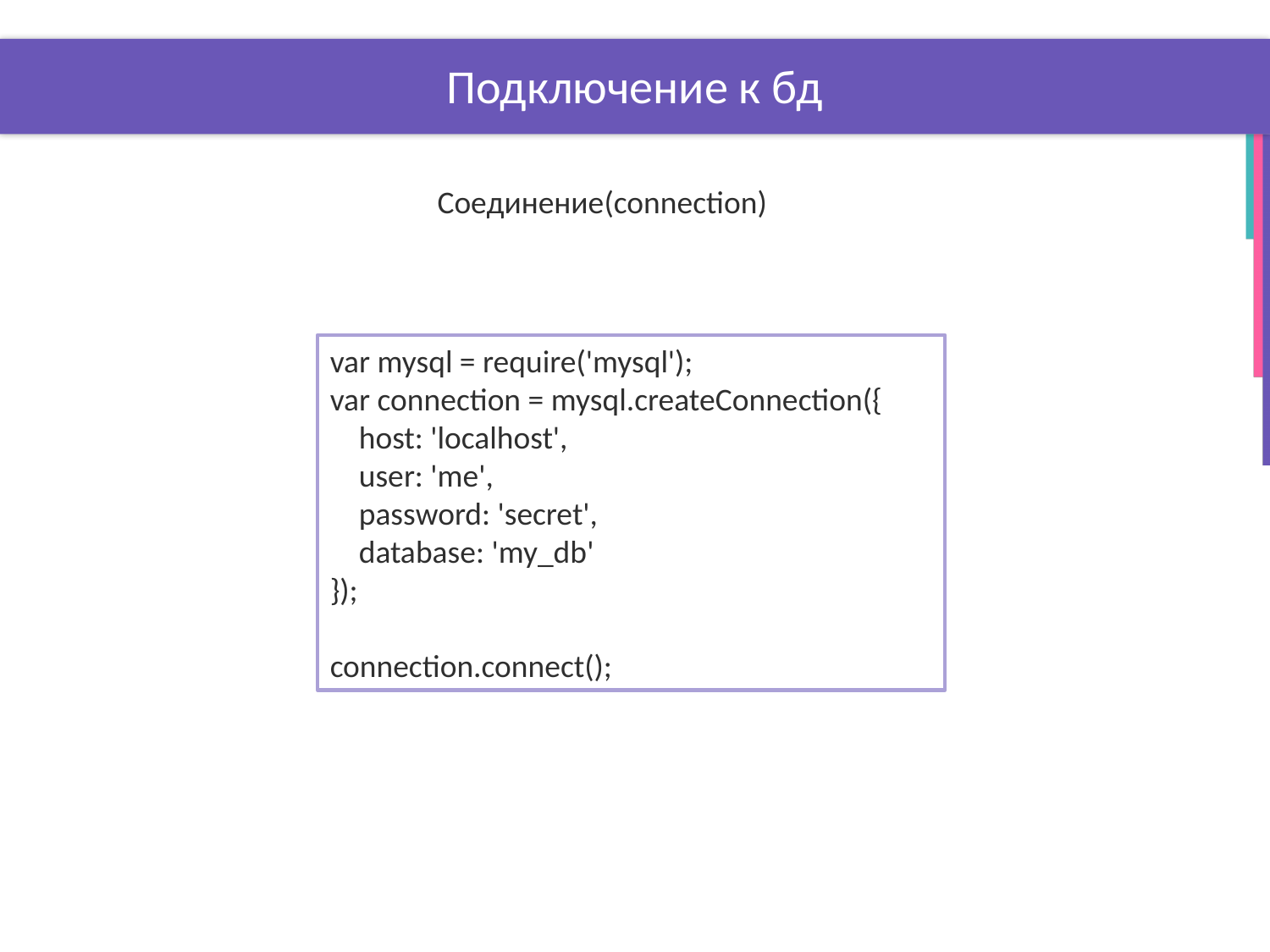

# Подключение к бд
Соединение(connection)
var mysql = require('mysql');
var connection = mysql.createConnection({
    host: 'localhost',
    user: 'me',
    password: 'secret',
    database: 'my_db'
});

connection.connect();